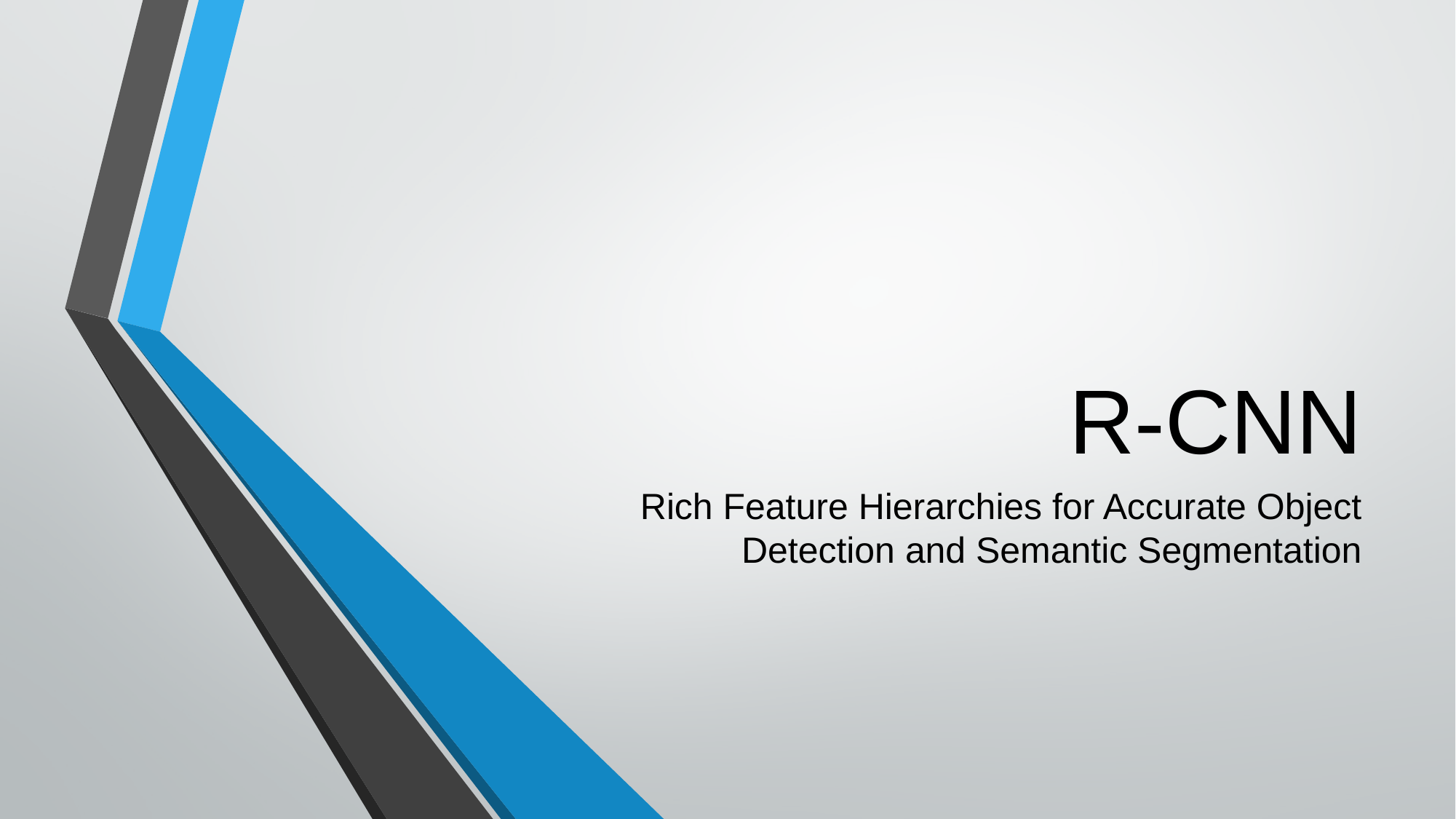

# R-CNN
Rich Feature Hierarchies for Accurate Object Detection and Semantic Segmentation